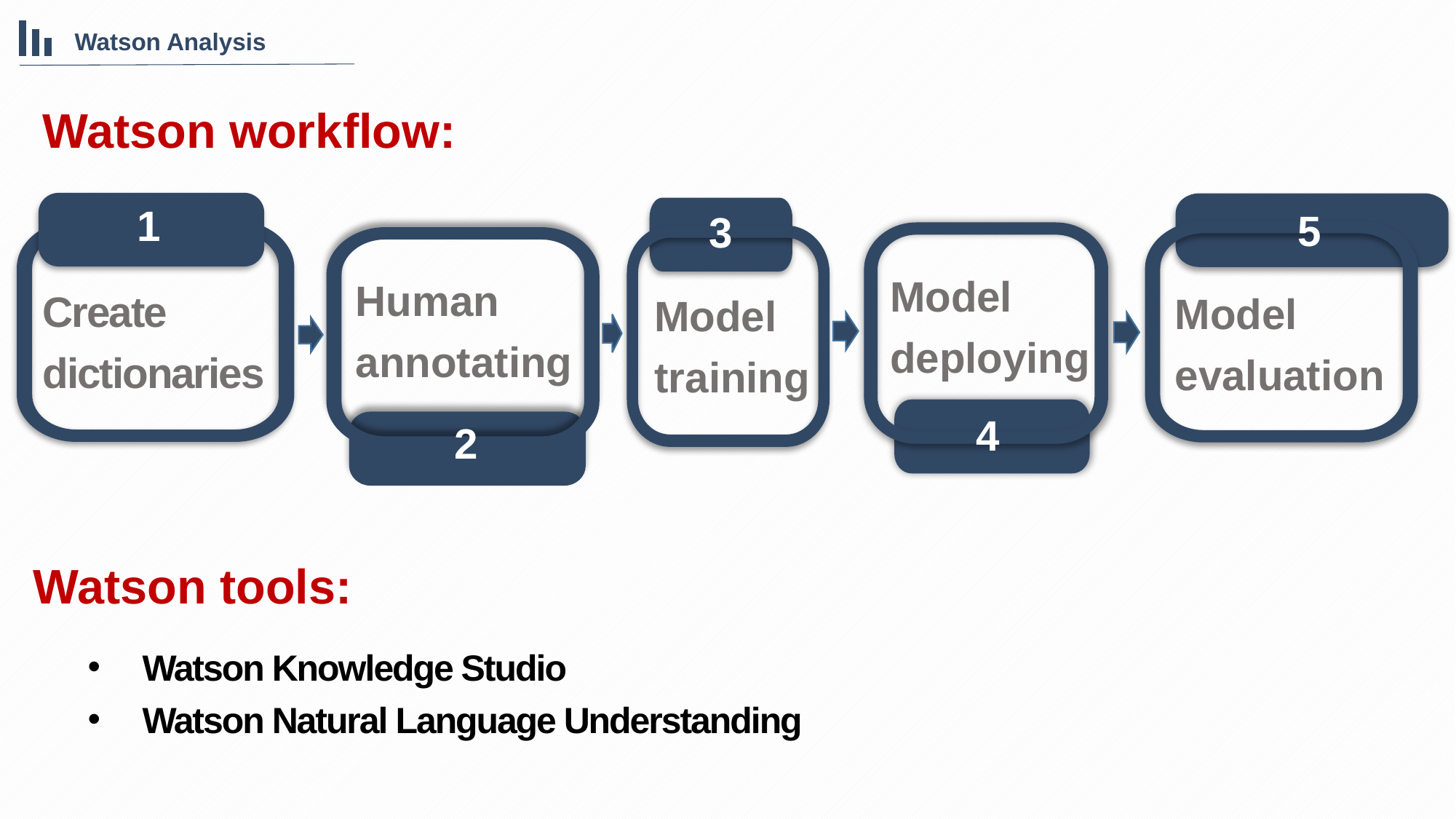

Watson Analysis

Watson workflow:

1

Create dictionaries

5

Model evaluation

3

Model training

Model deploying

4

Human annotating

2

Watson tools:
Watson Knowledge Studio
Watson Natural Language Understanding